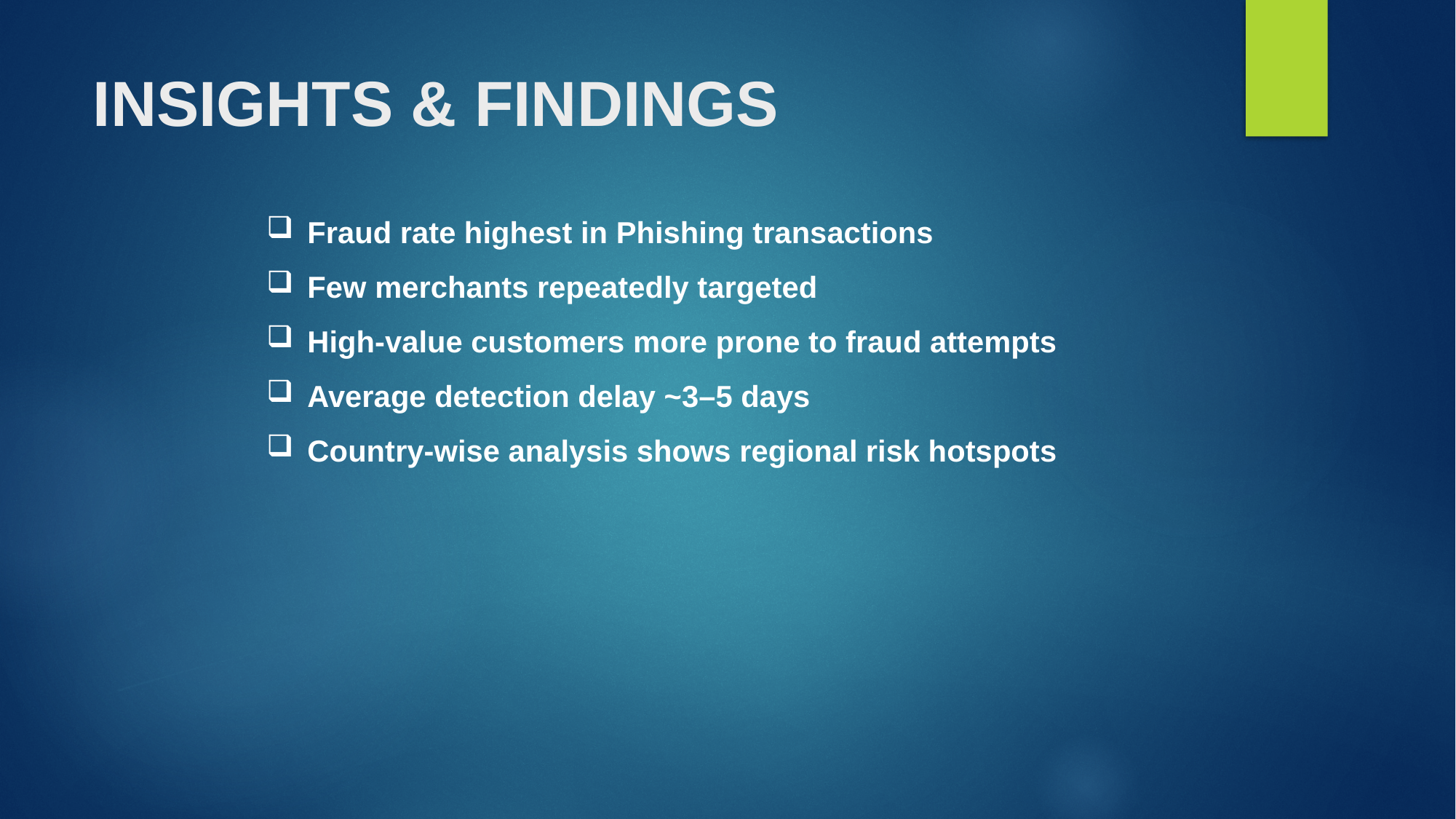

# INSIGHTS & FINDINGS
Fraud rate highest in Phishing transactions
Few merchants repeatedly targeted
High-value customers more prone to fraud attempts
Average detection delay ~3–5 days
Country-wise analysis shows regional risk hotspots